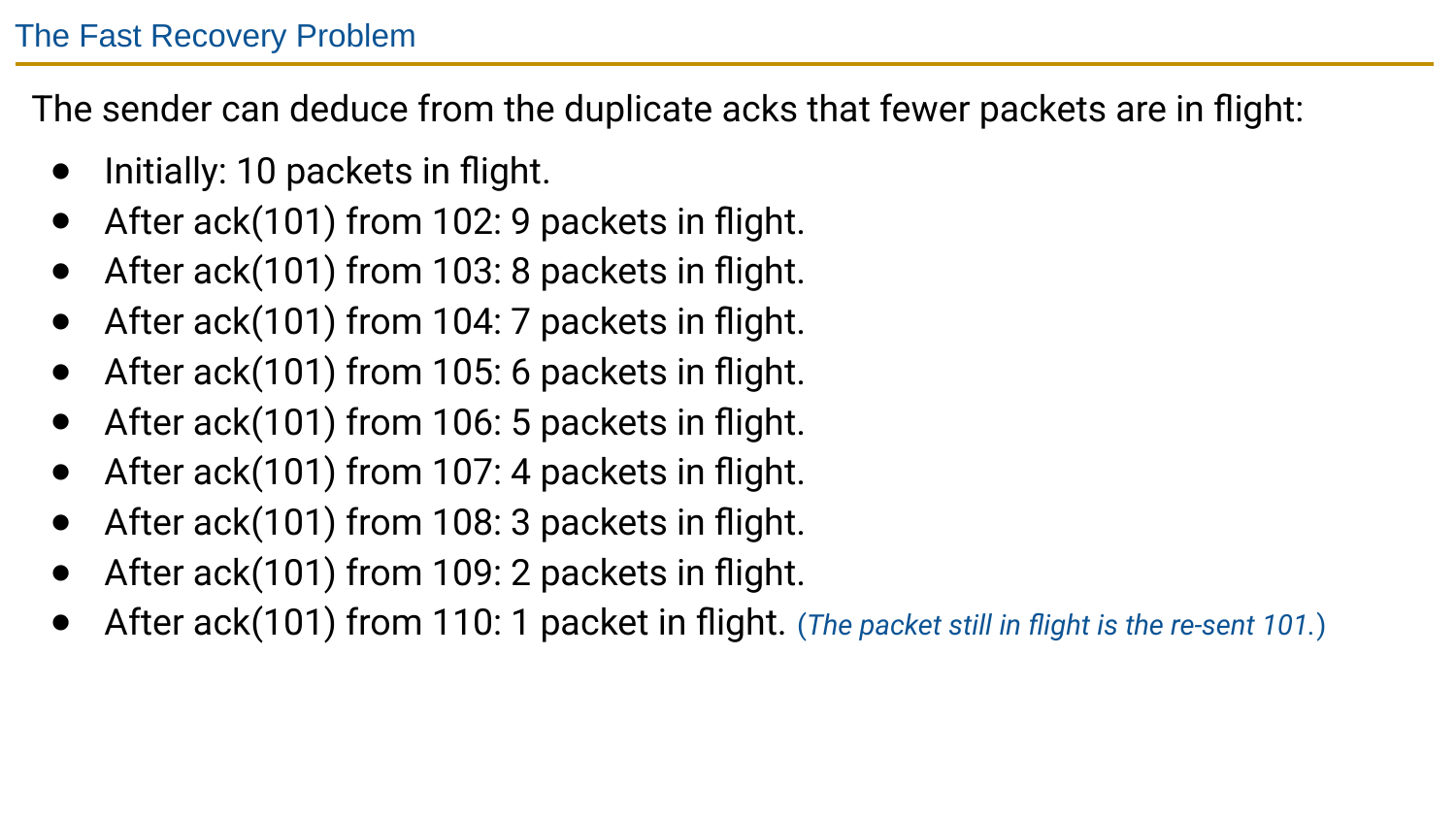

# The Fast Recovery Problem
The sender can deduce from the duplicate acks that fewer packets are in flight:
Initially: 10 packets in flight.
After ack(101) from 102: 9 packets in flight.
After ack(101) from 103: 8 packets in flight.
After ack(101) from 104: 7 packets in flight.
After ack(101) from 105: 6 packets in flight.
After ack(101) from 106: 5 packets in flight.
After ack(101) from 107: 4 packets in flight.
After ack(101) from 108: 3 packets in flight.
After ack(101) from 109: 2 packets in flight.
After ack(101) from 110: 1 packet in flight. (The packet still in flight is the re-sent 101.)